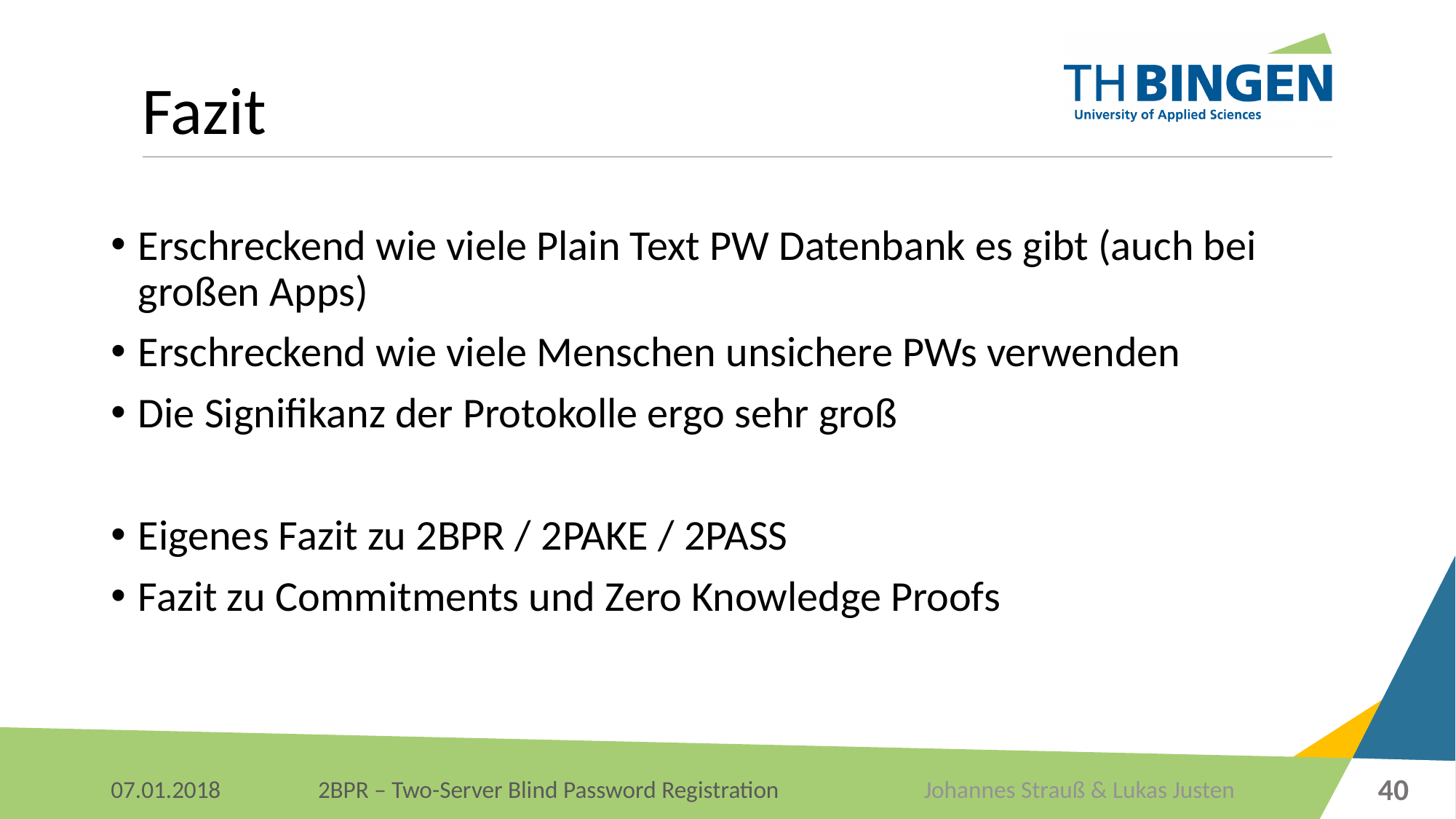

# Fazit
Erschreckend wie viele Plain Text PW Datenbank es gibt (auch bei großen Apps)
Erschreckend wie viele Menschen unsichere PWs verwenden
Die Signifikanz der Protokolle ergo sehr groß

Eigenes Fazit zu 2BPR / 2PAKE / 2PASS
Fazit zu Commitments und Zero Knowledge Proofs
40
Johannes Strauß & Lukas Justen
07.01.2018